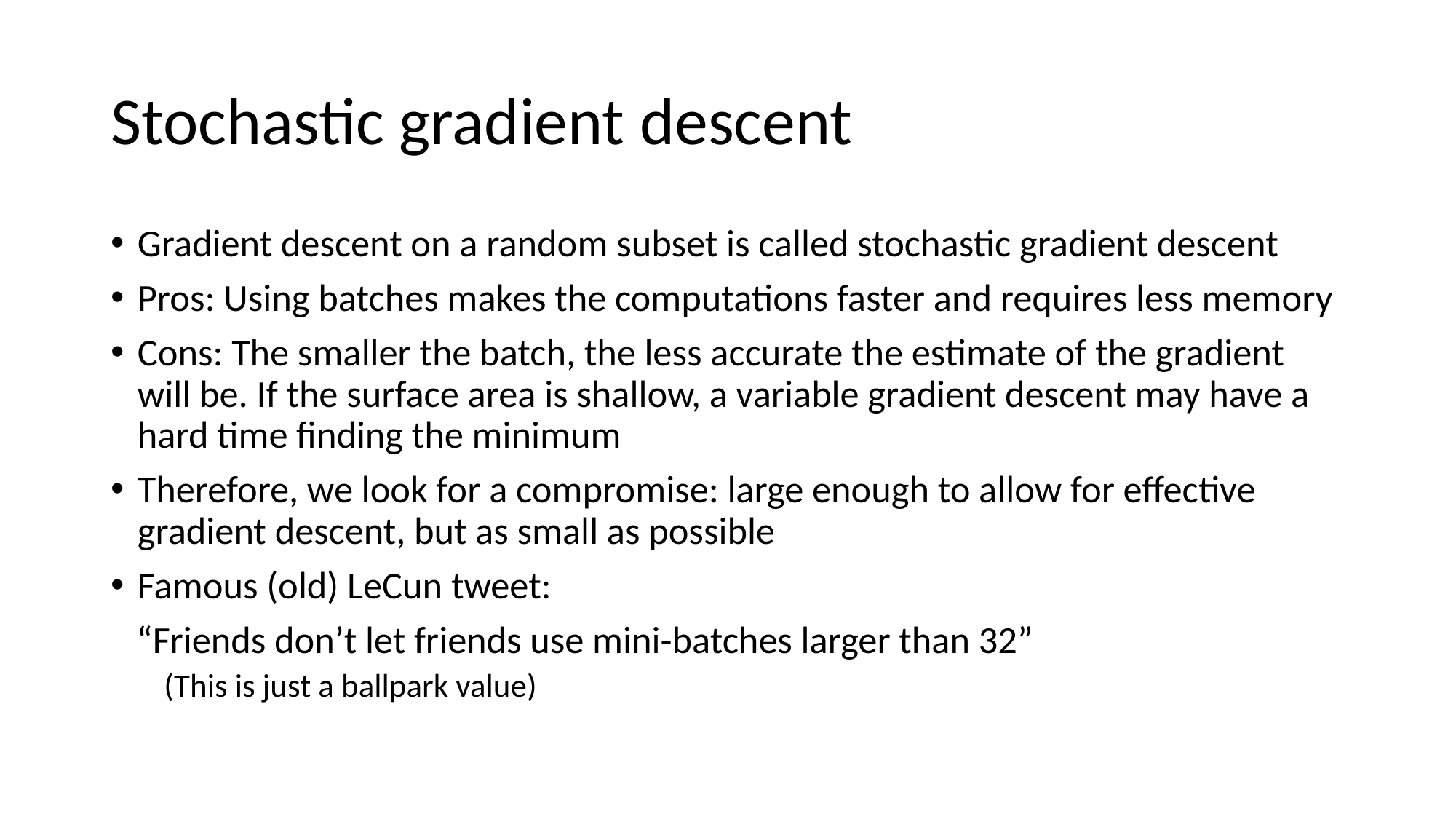

# Stochastic gradient descent
Gradient descent on a random subset is called stochastic gradient descent
Pros: Using batches makes the computations faster and requires less memory
Cons: The smaller the batch, the less accurate the estimate of the gradient will be. If the surface area is shallow, a variable gradient descent may have a hard time finding the minimum
Therefore, we look for a compromise: large enough to allow for effective gradient descent, but as small as possible
Famous (old) LeCun tweet:
   “Friends don’t let friends use mini-batches larger than 32”
(This is just a ballpark value)